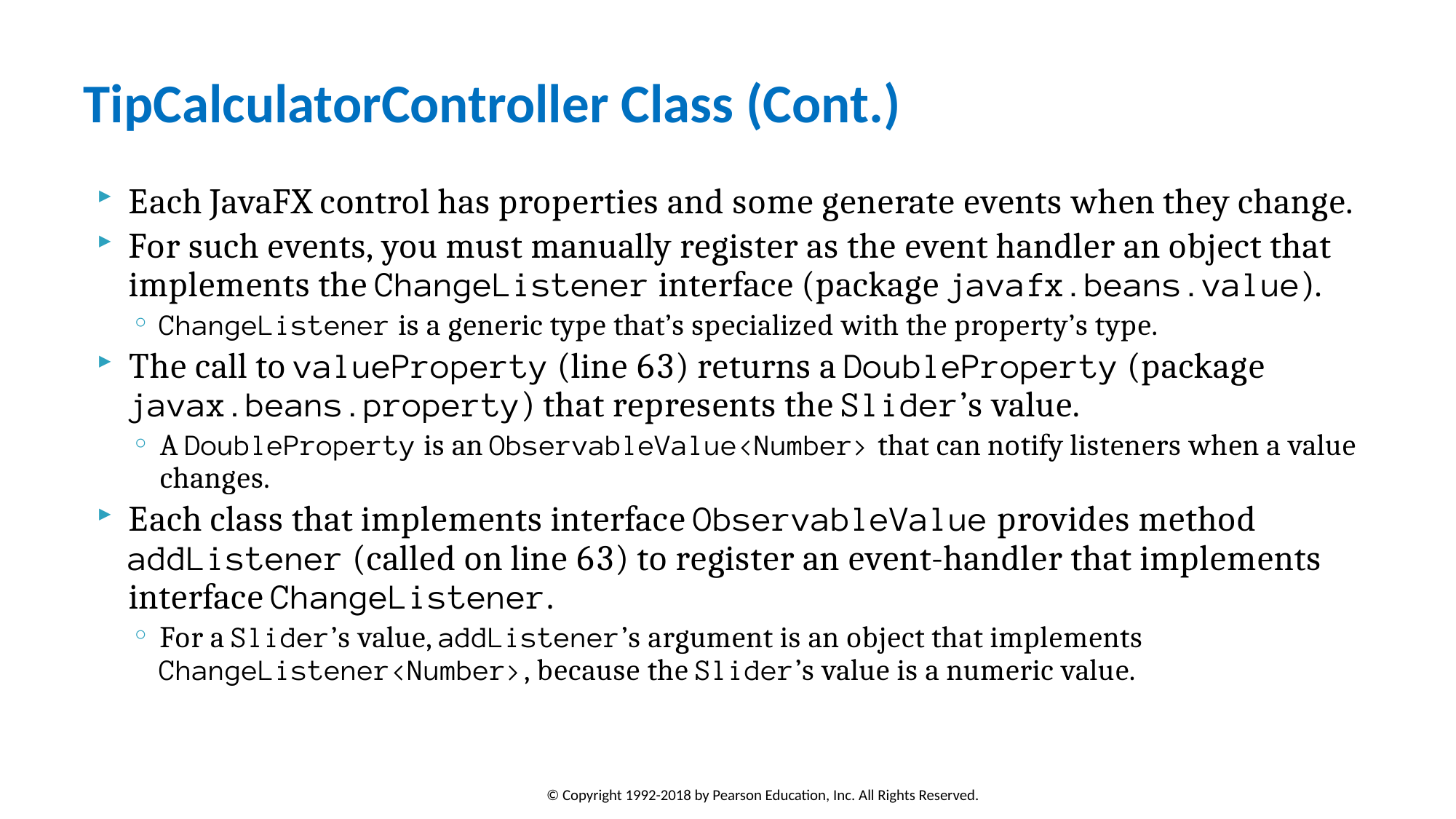

# TipCalculatorController Class (Cont.)
Each JavaFX control has properties and some generate events when they change.
For such events, you must manually register as the event handler an object that implements the ChangeListener interface (package javafx.beans.value).
ChangeListener is a generic type that’s specialized with the property’s type.
The call to valueProperty (line 63) returns a DoubleProperty (package javax.beans.property) that represents the Slider’s value.
A DoubleProperty is an ObservableValue<Number> that can notify listeners when a value changes.
Each class that implements interface ObservableValue provides method addListener (called on line 63) to register an event-handler that implements interface ChangeListener.
For a Slider’s value, addListener’s argument is an object that implements ChangeListener<Number>, because the Slider’s value is a numeric value.
© Copyright 1992-2018 by Pearson Education, Inc. All Rights Reserved.